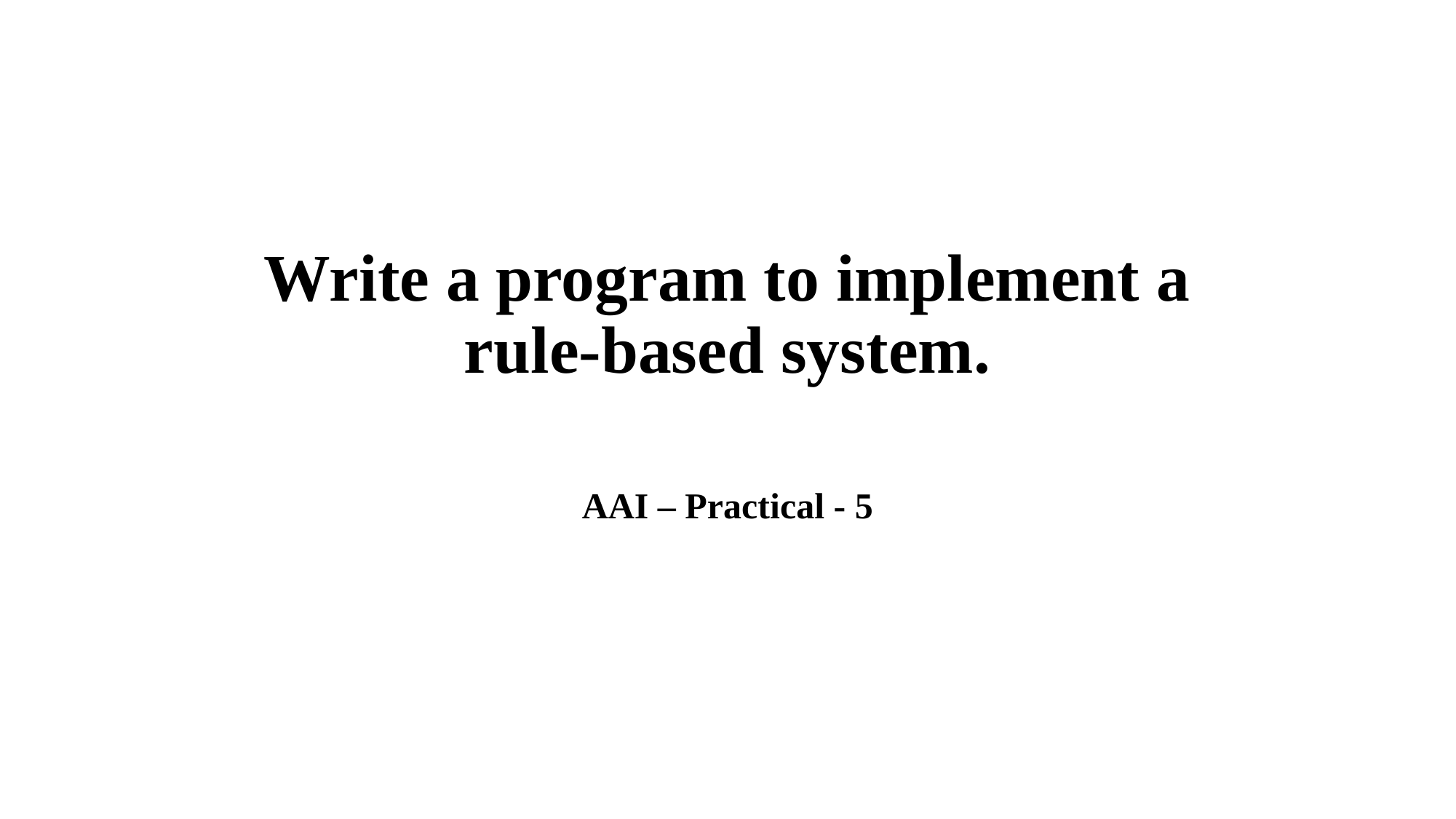

# Write a program to implement a rule-based system.
AAI – Practical - 5